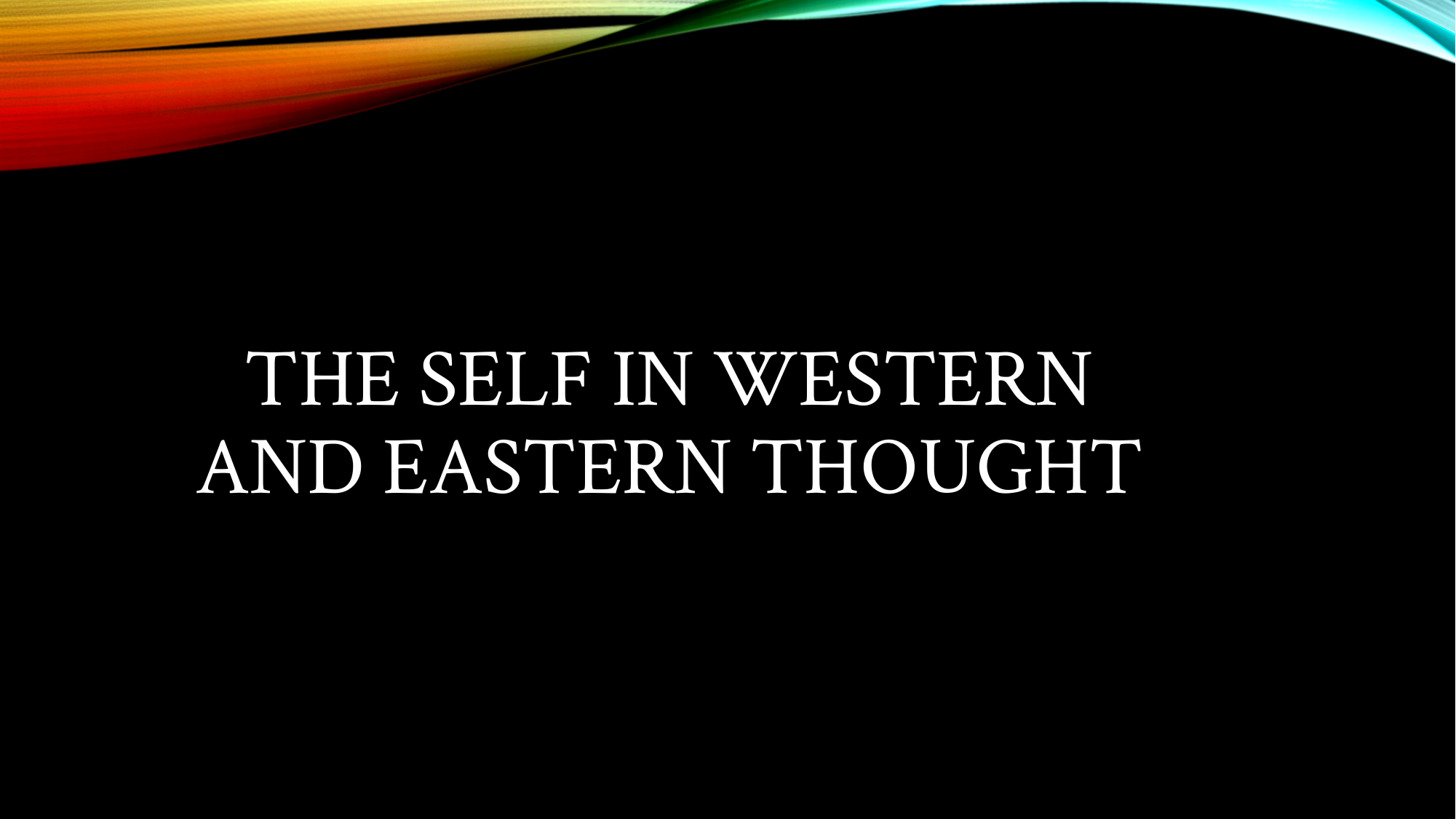

# THE SELF IN WESTERN AND EASTERN THOUGHT